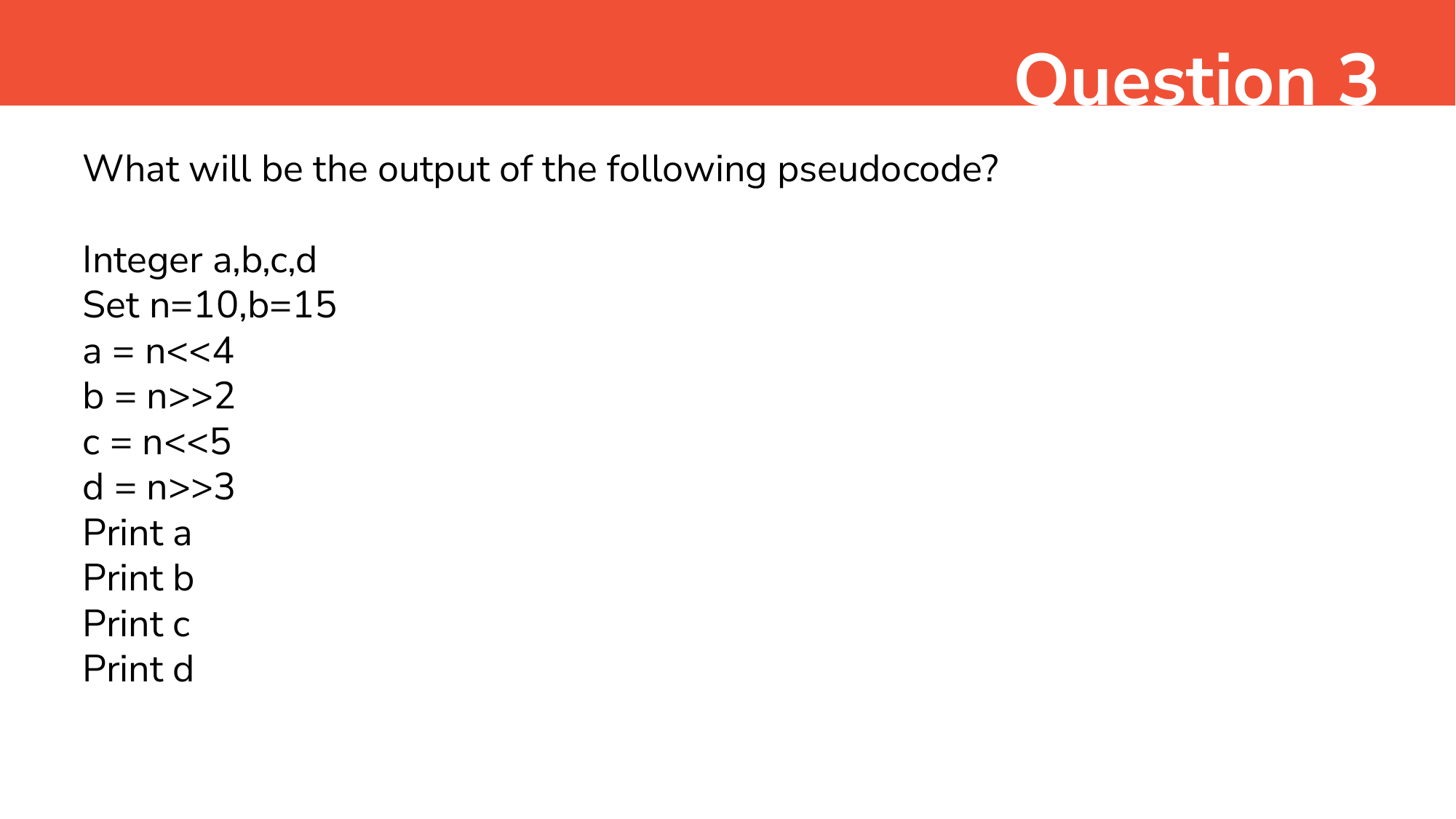

Question 3
What will be the output of the following pseudocode?

Integer a,b,c,d
Set n=10,b=15
a = n<<4
b = n>>2
c = n<<5
d = n>>3
Print a
Print b
Print c
Print d